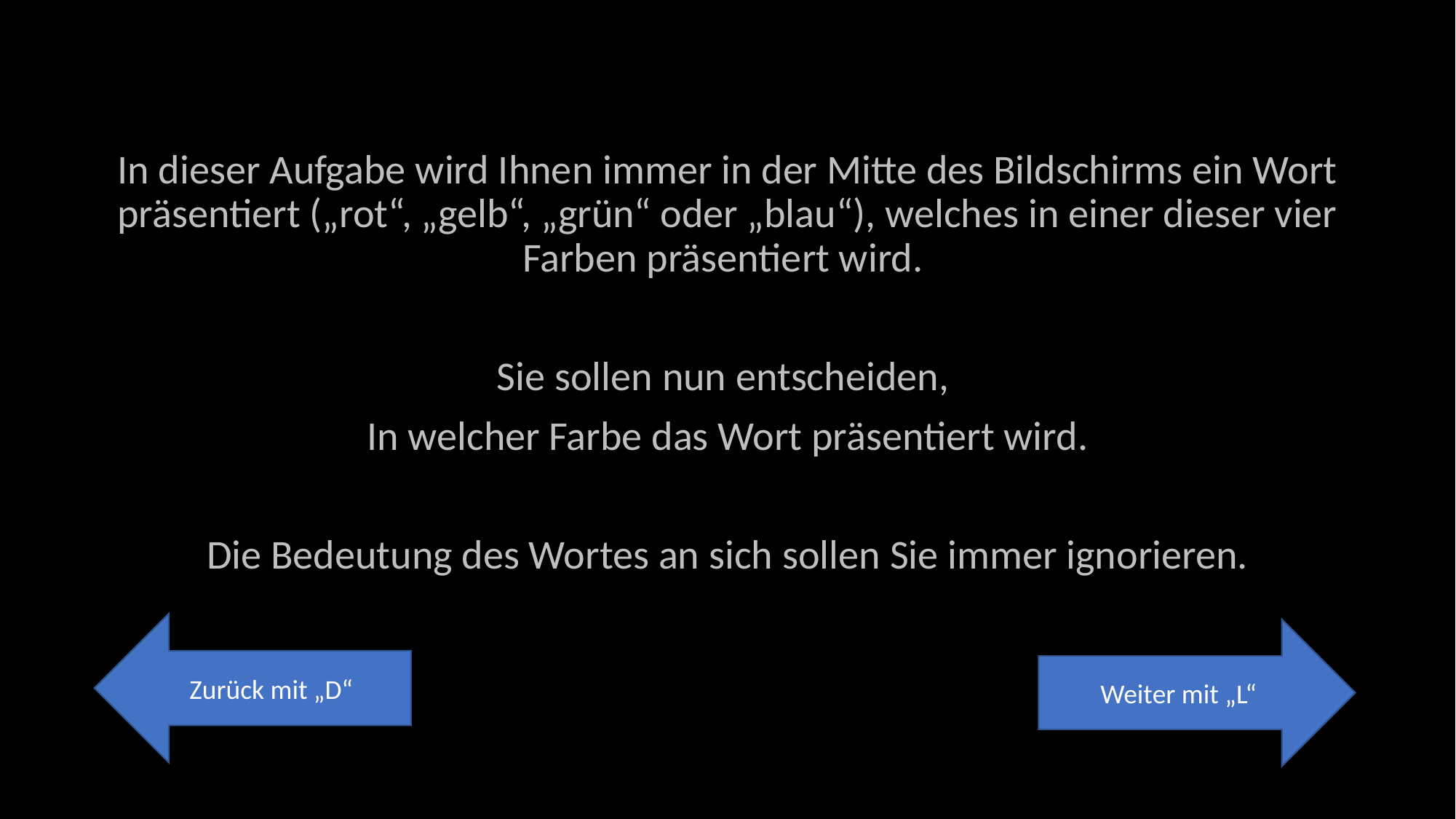

In dieser Aufgabe wird Ihnen immer in der Mitte des Bildschirms ein Wort präsentiert („rot“, „gelb“, „grün“ oder „blau“), welches in einer dieser vier Farben präsentiert wird.

Sie sollen nun entscheiden,
In welcher Farbe das Wort präsentiert wird.

Die Bedeutung des Wortes an sich sollen Sie immer ignorieren.

Zurück mit „D“

Weiter mit „L“